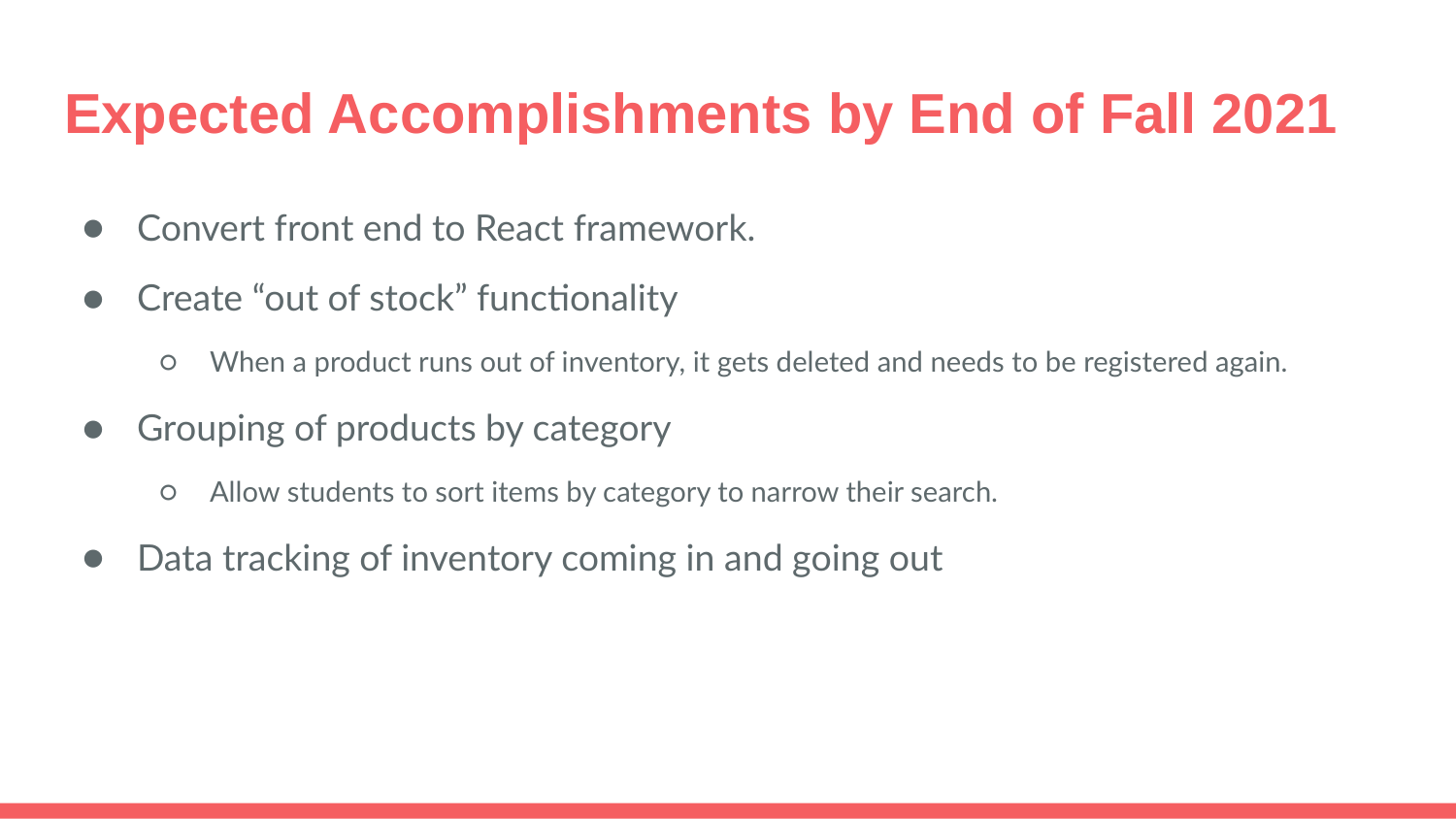

# Expected Accomplishments by End of Fall 2021
Convert front end to React framework.
Create “out of stock” functionality
When a product runs out of inventory, it gets deleted and needs to be registered again.
Grouping of products by category
Allow students to sort items by category to narrow their search.
Data tracking of inventory coming in and going out